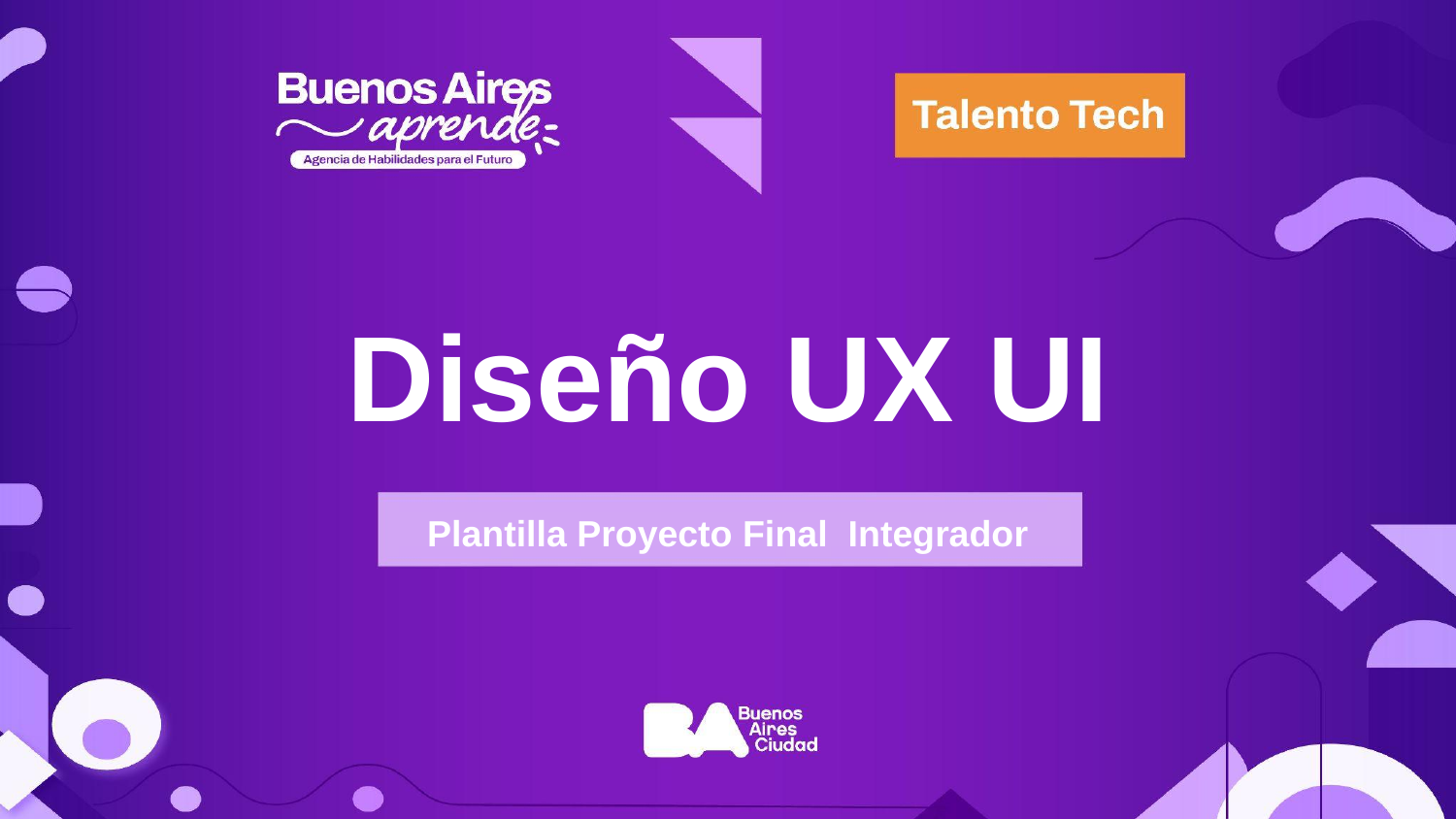

Diseño UX UI
Plantilla Proyecto Final  Integrador